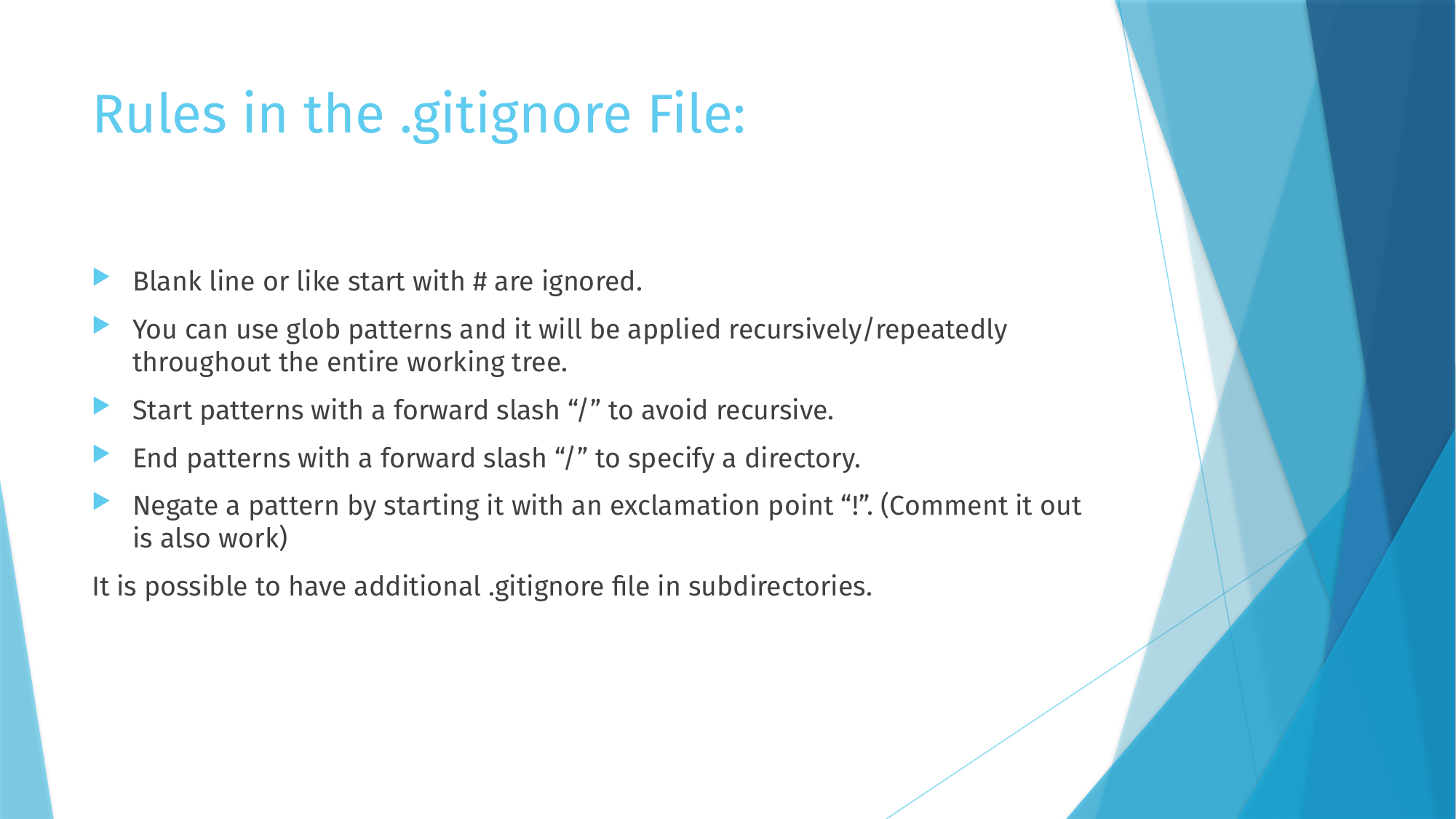

# Rules in the .gitignore File:
Blank line or like start with # are ignored.
You can use glob patterns and it will be applied recursively/repeatedly throughout the entire working tree.
Start patterns with a forward slash “/” to avoid recursive.
End patterns with a forward slash “/” to specify a directory.
Negate a pattern by starting it with an exclamation point “!”. (Comment it out is also work)
It is possible to have additional .gitignore file in subdirectories.